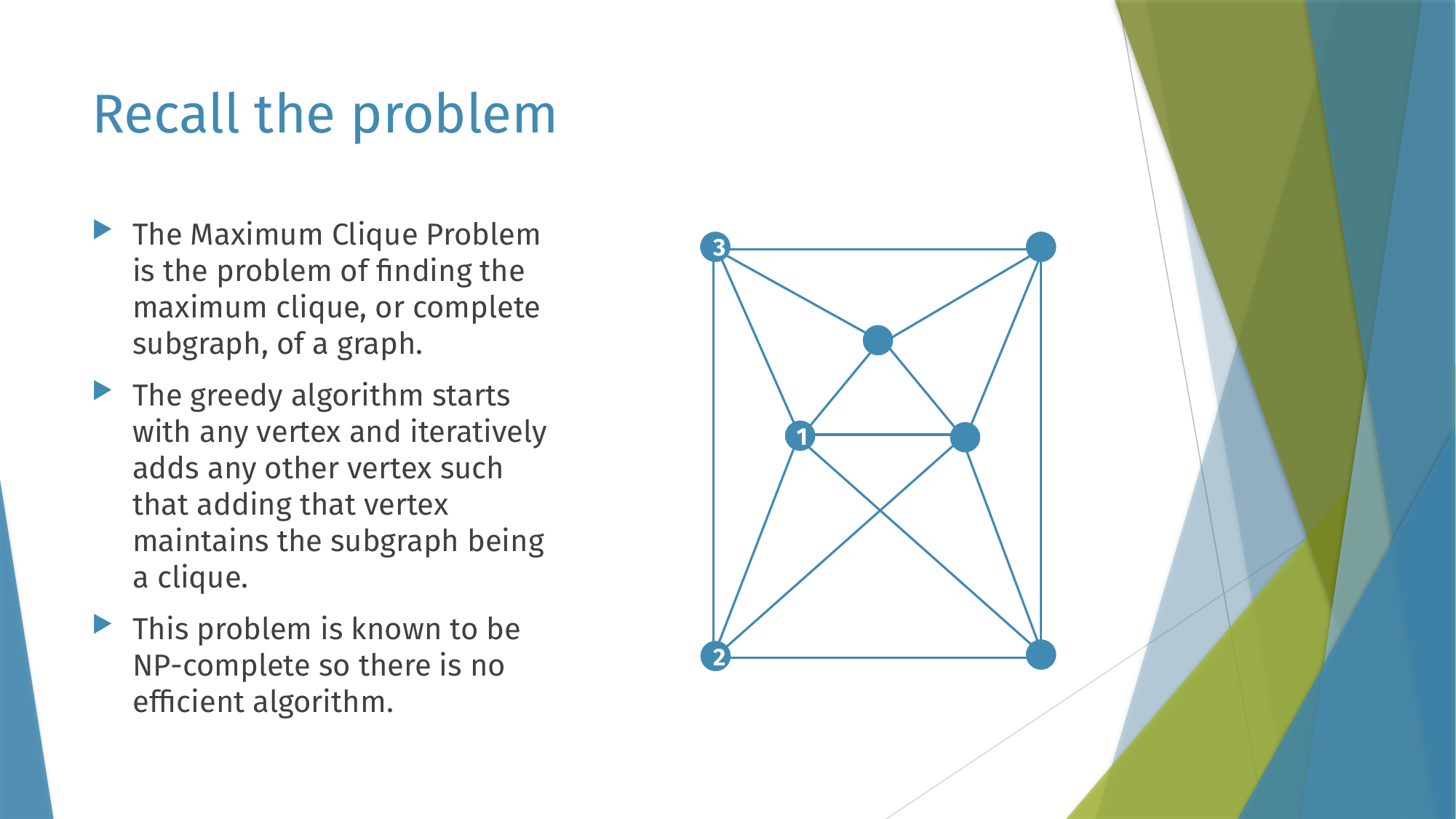

# Recall the problem
The Maximum Clique Problem is the problem of finding the maximum clique, or complete subgraph, of a graph.
The greedy algorithm starts with any vertex and iteratively adds any other vertex such that adding that vertex maintains the subgraph being a clique.
This problem is known to be NP-complete so there is no efficient algorithm.
3

1

2